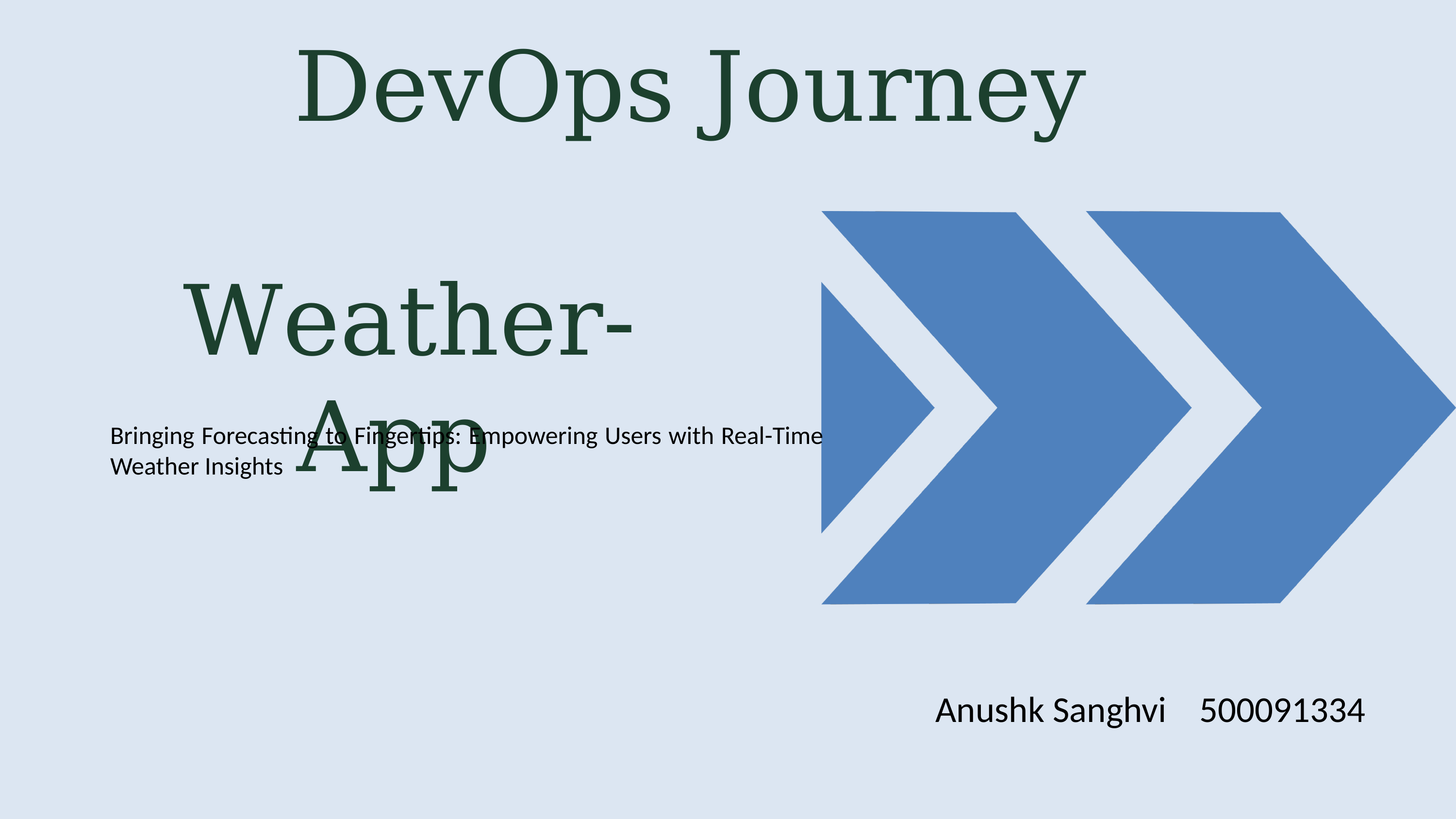

DevOps Journey

Weather-App
Bringing Forecasting to Fingertips: Empowering Users with Real-Time Weather Insights
Anushk Sanghvi    500091334